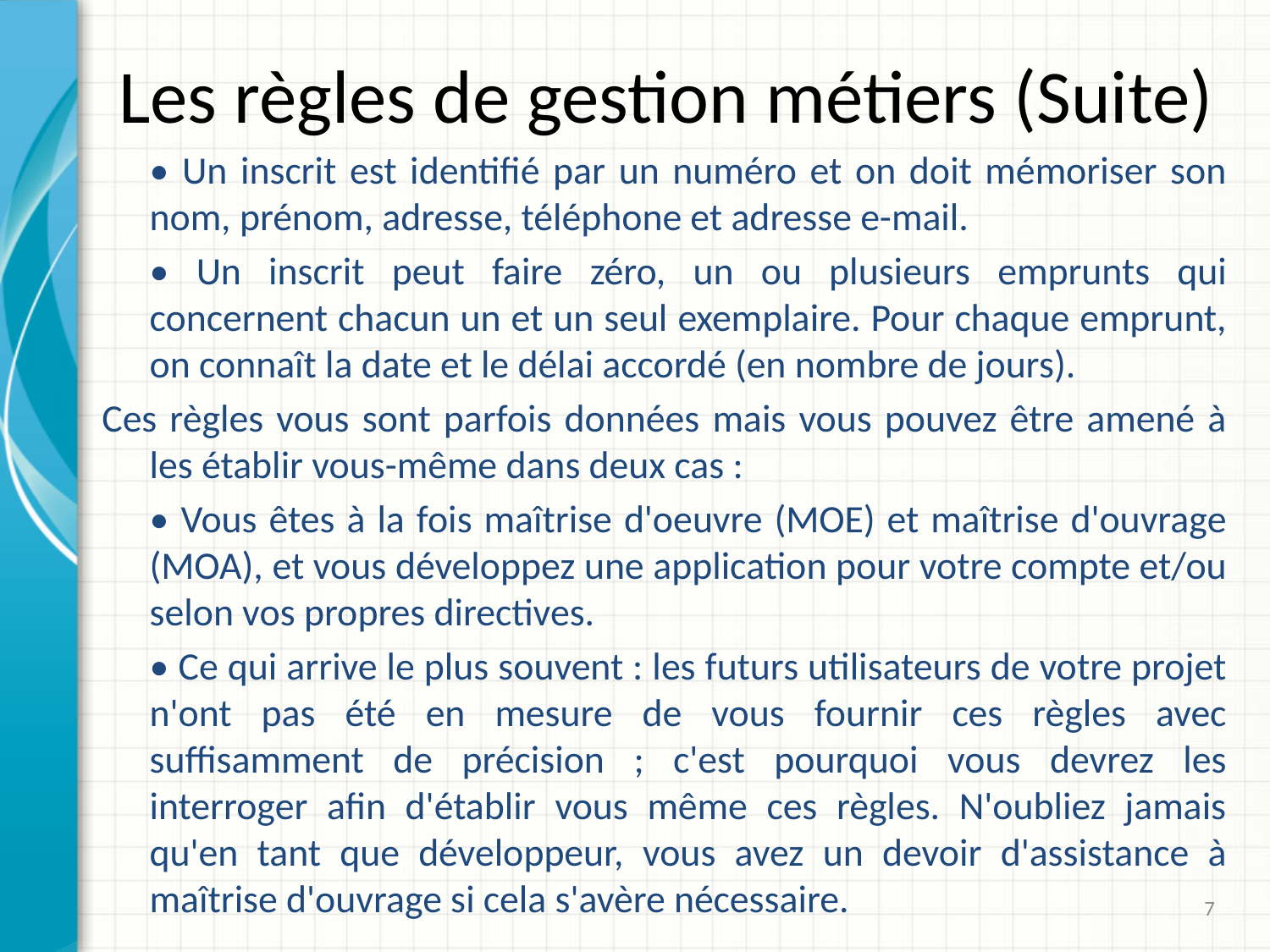

# Les règles de gestion métiers (Suite)
	• Un inscrit est identifié par un numéro et on doit mémoriser son nom, prénom, adresse, téléphone et adresse e-mail.
	• Un inscrit peut faire zéro, un ou plusieurs emprunts qui concernent chacun un et un seul exemplaire. Pour chaque emprunt, on connaît la date et le délai accordé (en nombre de jours).
Ces règles vous sont parfois données mais vous pouvez être amené à les établir vous-même dans deux cas :
	• Vous êtes à la fois maîtrise d'oeuvre (MOE) et maîtrise d'ouvrage (MOA), et vous développez une application pour votre compte et/ou selon vos propres directives.
	• Ce qui arrive le plus souvent : les futurs utilisateurs de votre projet n'ont pas été en mesure de vous fournir ces règles avec suffisamment de précision ; c'est pourquoi vous devrez les interroger afin d'établir vous même ces règles. N'oubliez jamais qu'en tant que développeur, vous avez un devoir d'assistance à maîtrise d'ouvrage si cela s'avère nécessaire.
7